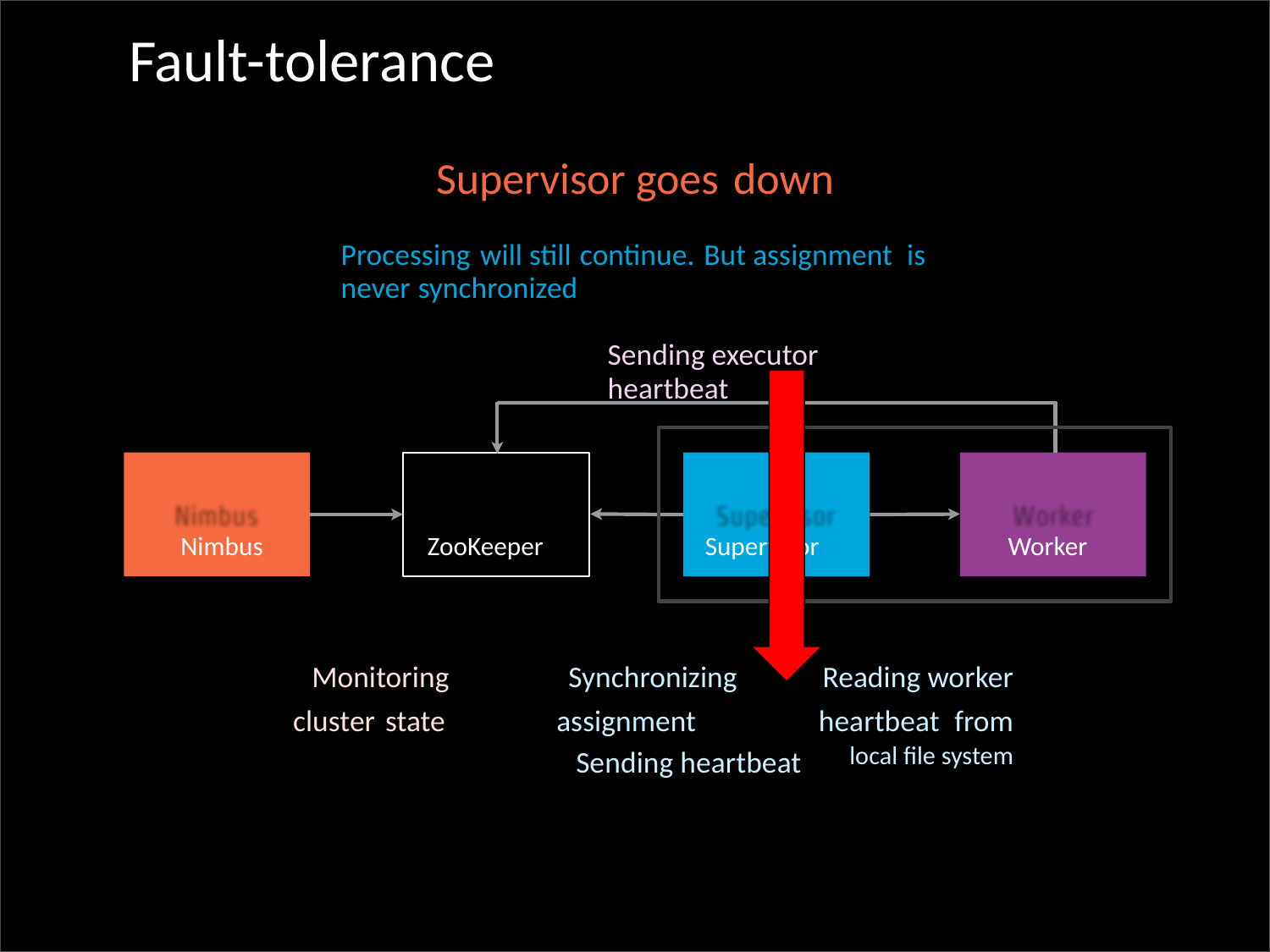

Fault-tolerance
Supervisor goes down
Processing will still continue. But assignment  is never synchronized
Sending executor heartbeat
Nimbus                          ZooKeeper                        Supervisor                            Worker
Monitoring                 Synchronizing            Reading worker cluster state                assignment                 heartbeat  from Sending heartbeat       local file system